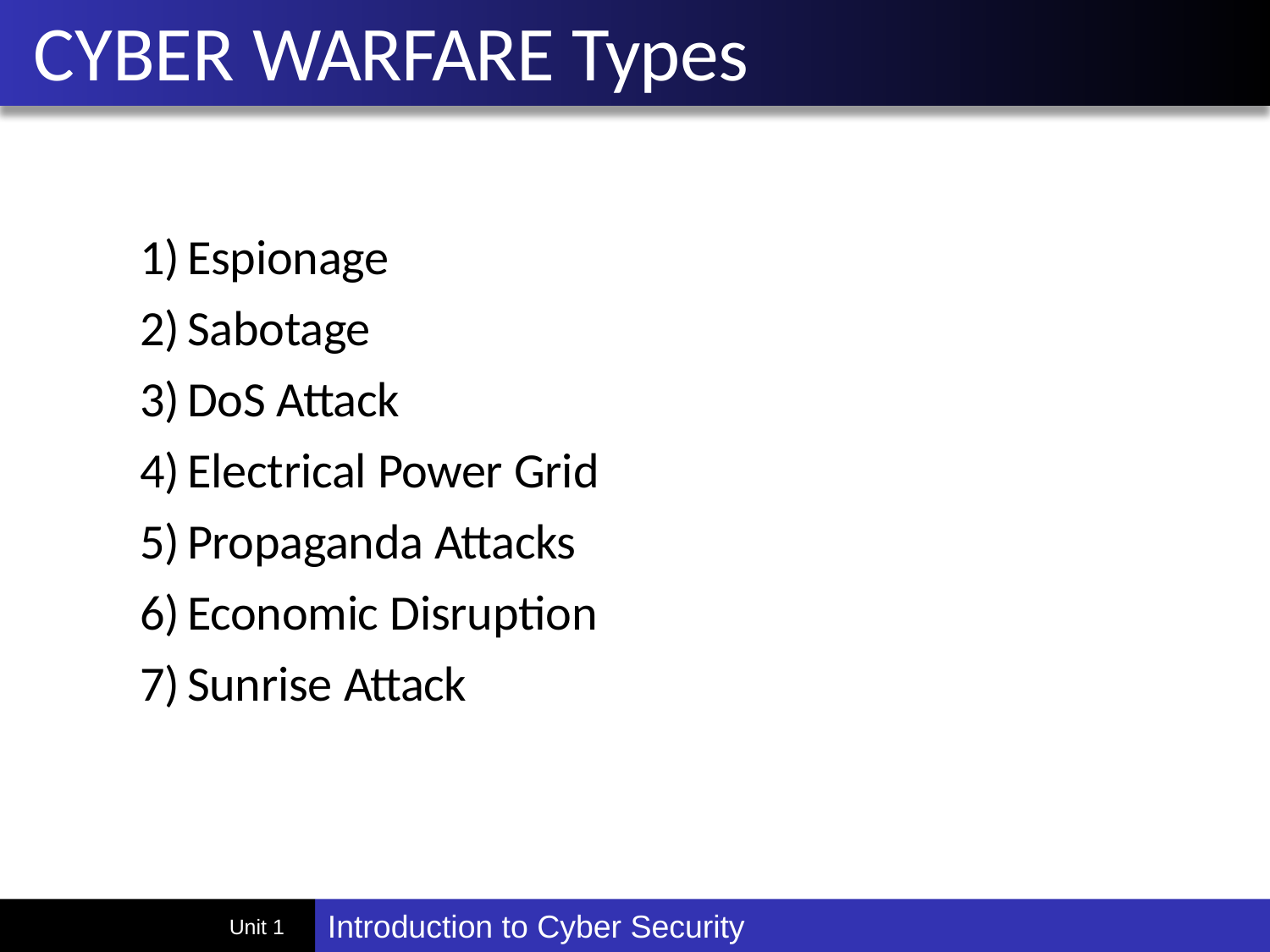

# CYBER WARFARE Types
Espionage
Sabotage
DoS Attack
Electrical Power Grid
Propaganda Attacks
Economic Disruption
Sunrise Attack